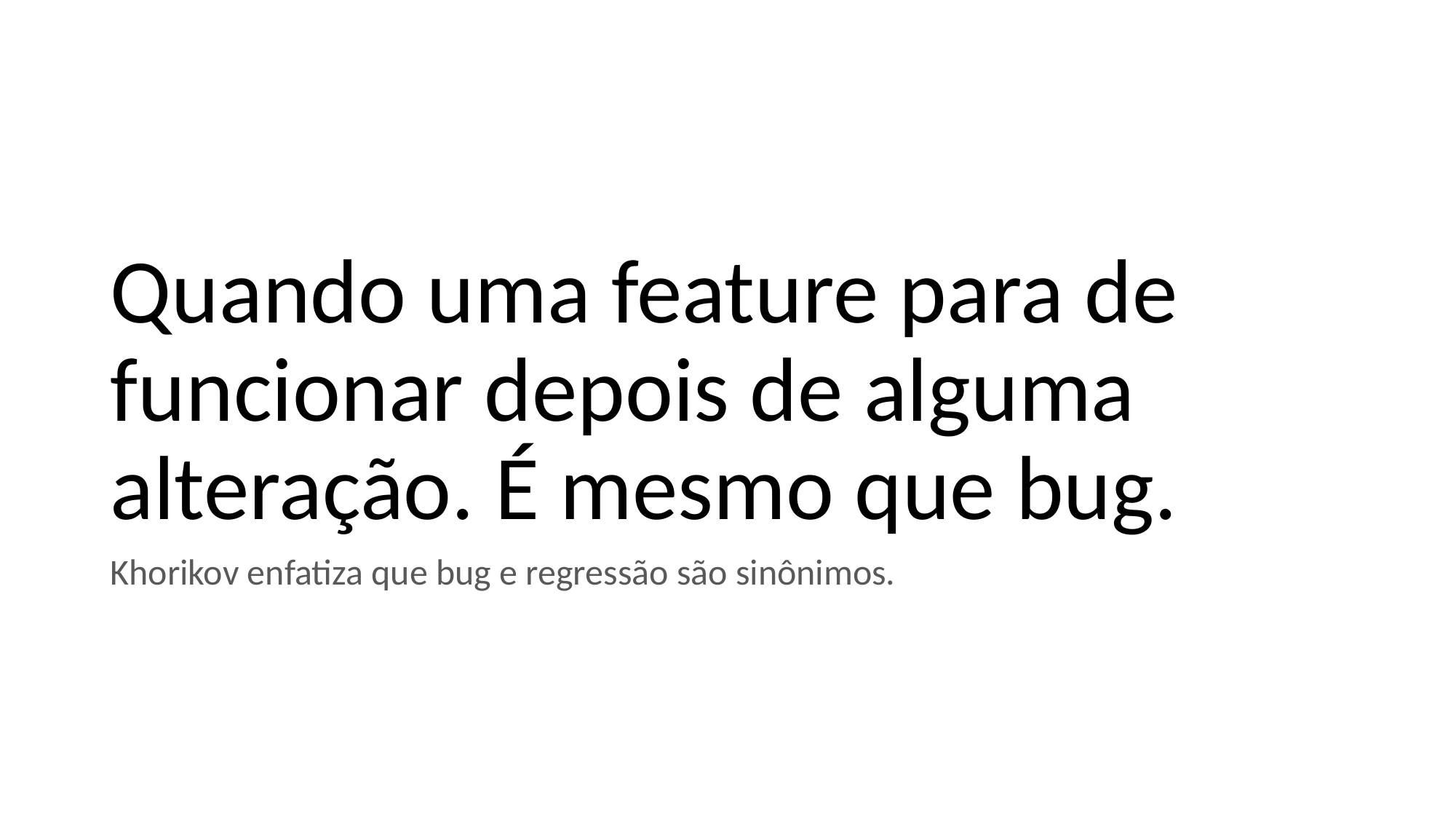

# Quando uma feature para de funcionar depois de alguma alteração. É mesmo que bug.
Khorikov enfatiza que bug e regressão são sinônimos.